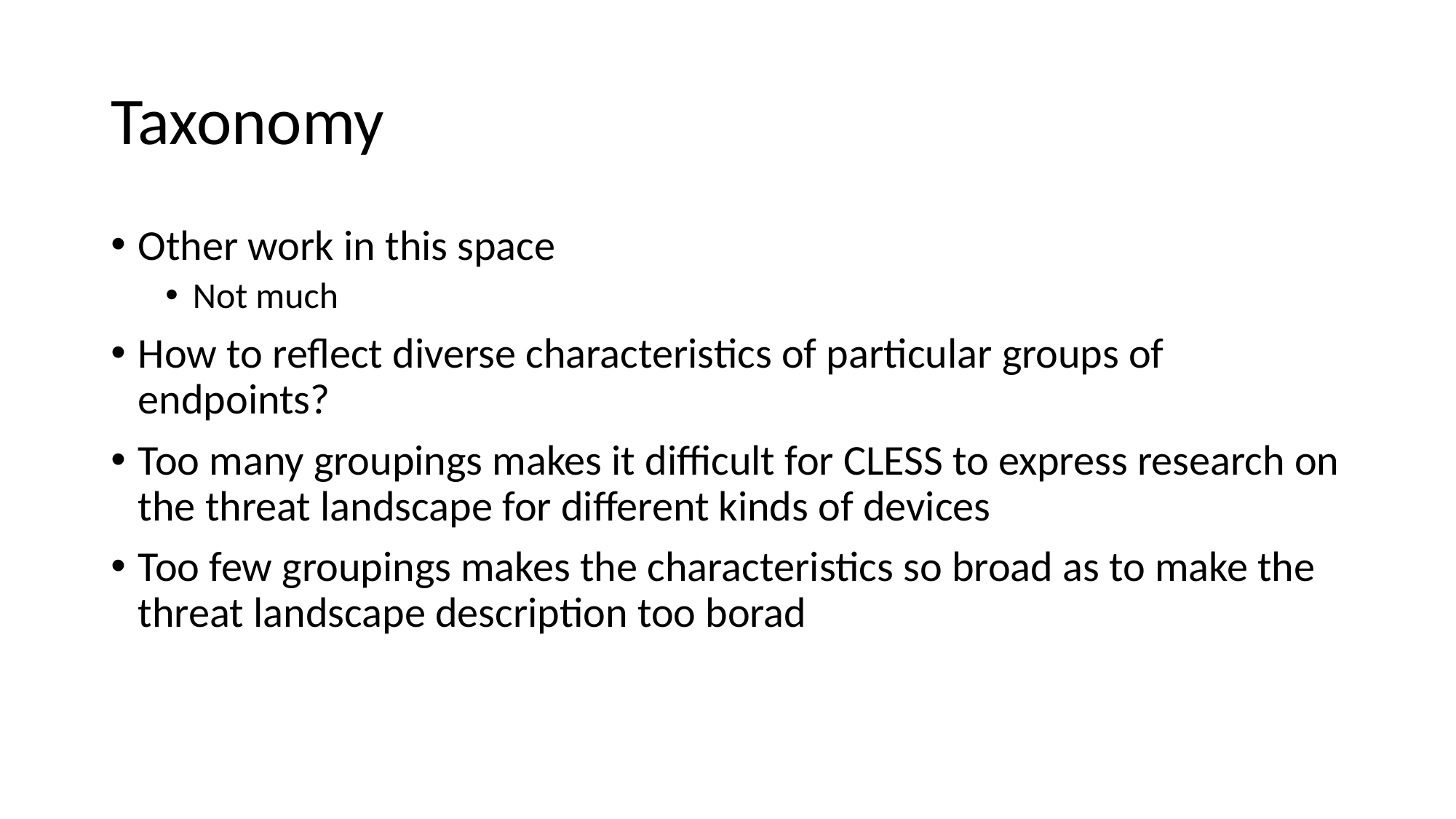

# Taxonomy
Other work in this space
Not much
How to reflect diverse characteristics of particular groups of endpoints?
Too many groupings makes it difficult for CLESS to express research on the threat landscape for different kinds of devices
Too few groupings makes the characteristics so broad as to make the threat landscape description too borad